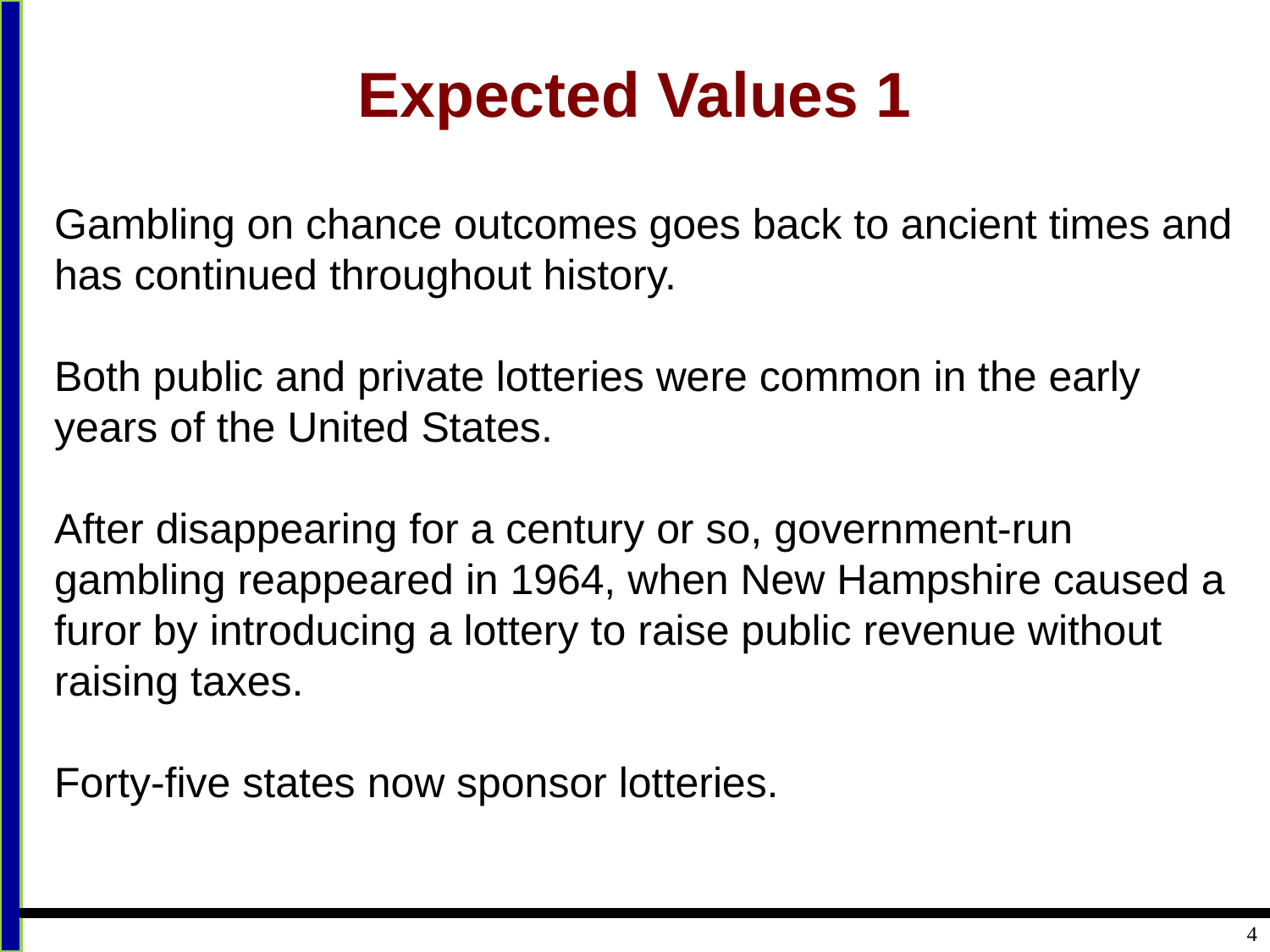

# Expected Values 1
Gambling on chance outcomes goes back to ancient times and has continued throughout history.

Both public and private lotteries were common in the early years of the United States.

After disappearing for a century or so, government-run gambling reappeared in 1964, when New Hampshire caused a furor by introducing a lottery to raise public revenue without raising taxes.

Forty-five states now sponsor lotteries.